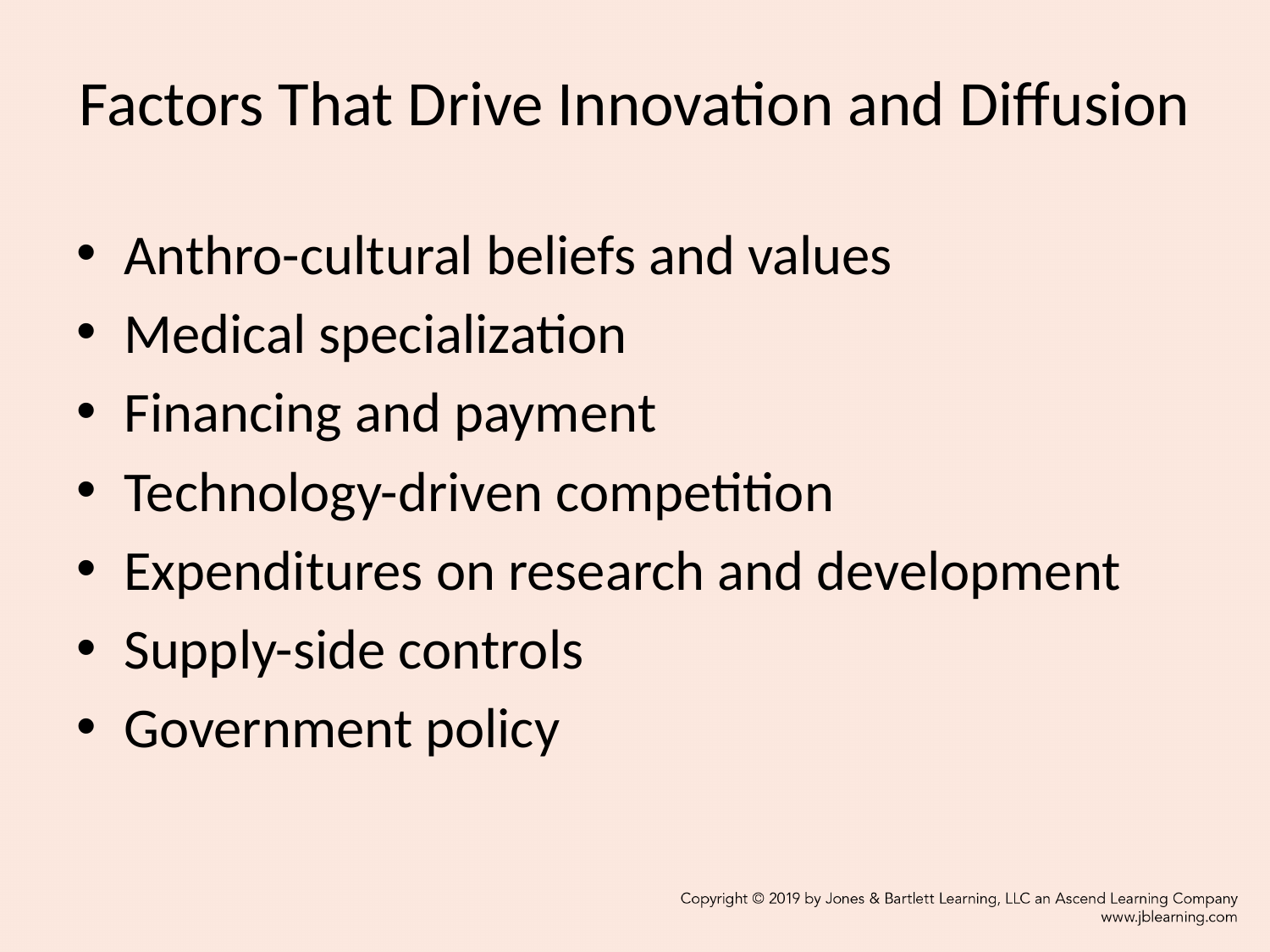

# Factors That Drive Innovation and Diffusion
Anthro-cultural beliefs and values
Medical specialization
Financing and payment
Technology-driven competition
Expenditures on research and development
Supply-side controls
Government policy